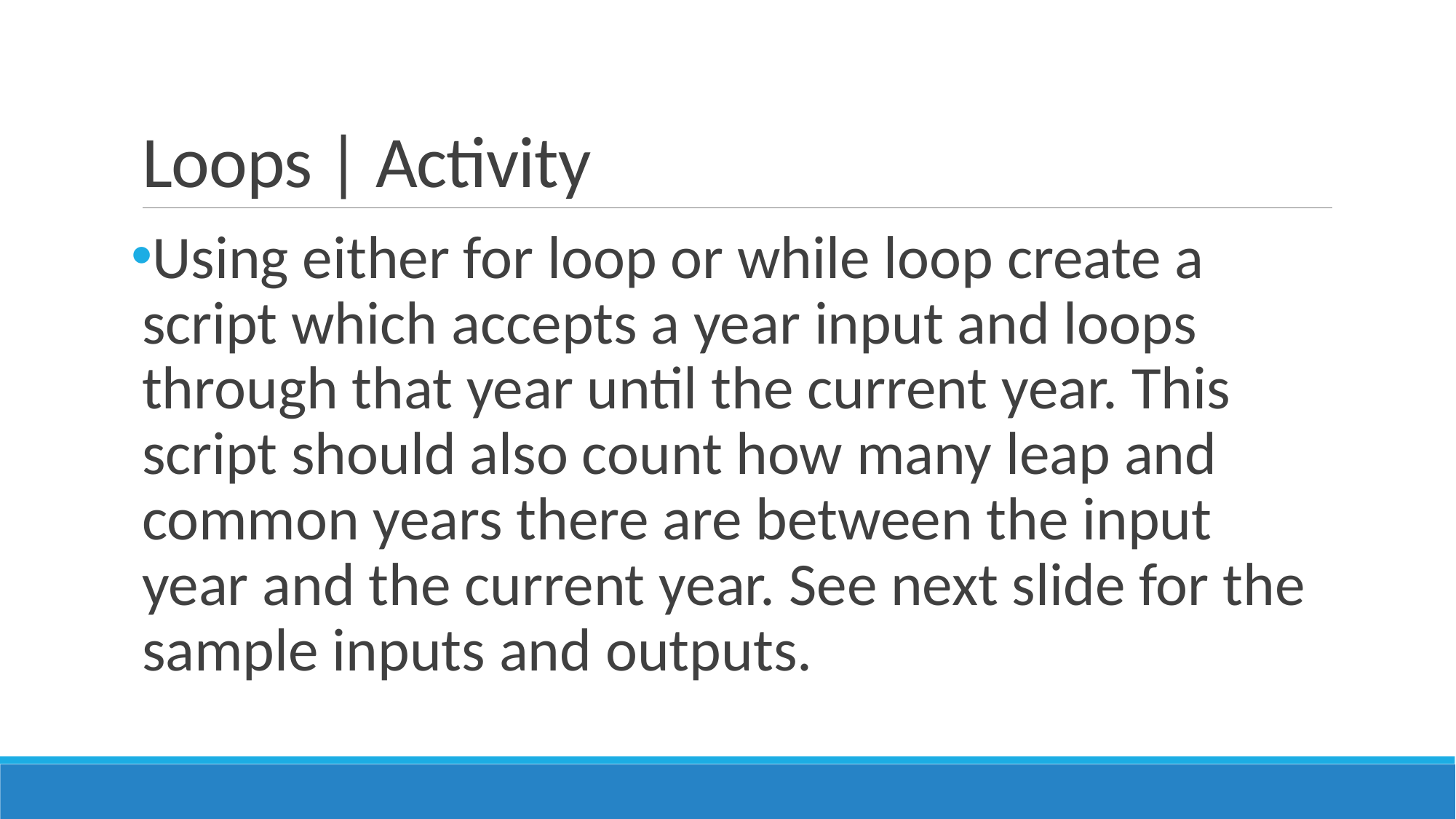

# Loops | Activity
Using either for loop or while loop create a script which accepts a year input and loops through that year until the current year. This script should also count how many leap and common years there are between the input year and the current year. See next slide for the sample inputs and outputs.